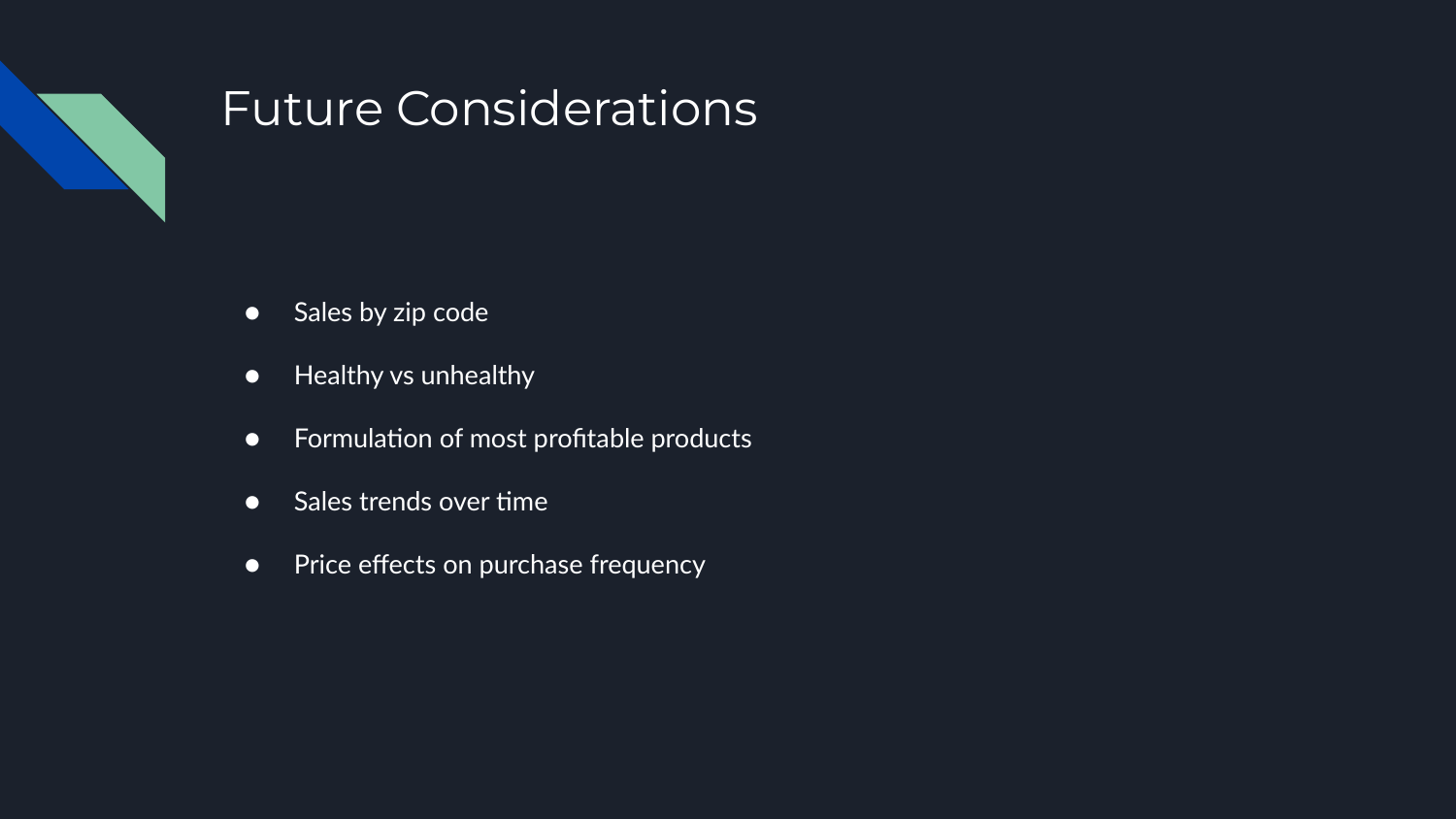

# Future Considerations
Sales by zip code
Healthy vs unhealthy
Formulation of most profitable products
Sales trends over time
Price effects on purchase frequency